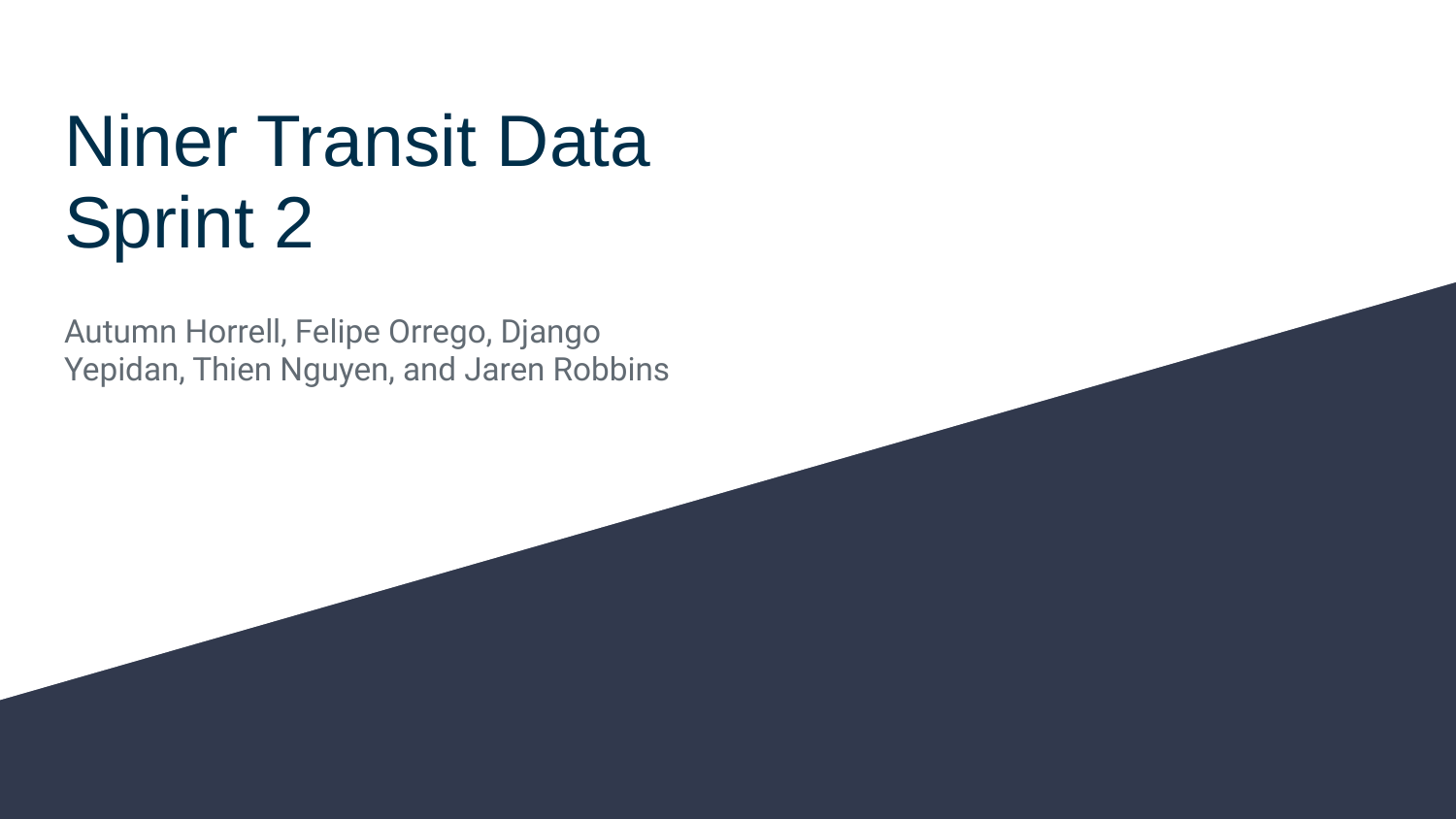

# Niner Transit Data
Sprint 2
Autumn Horrell, Felipe Orrego, Django Yepidan, Thien Nguyen, and Jaren Robbins